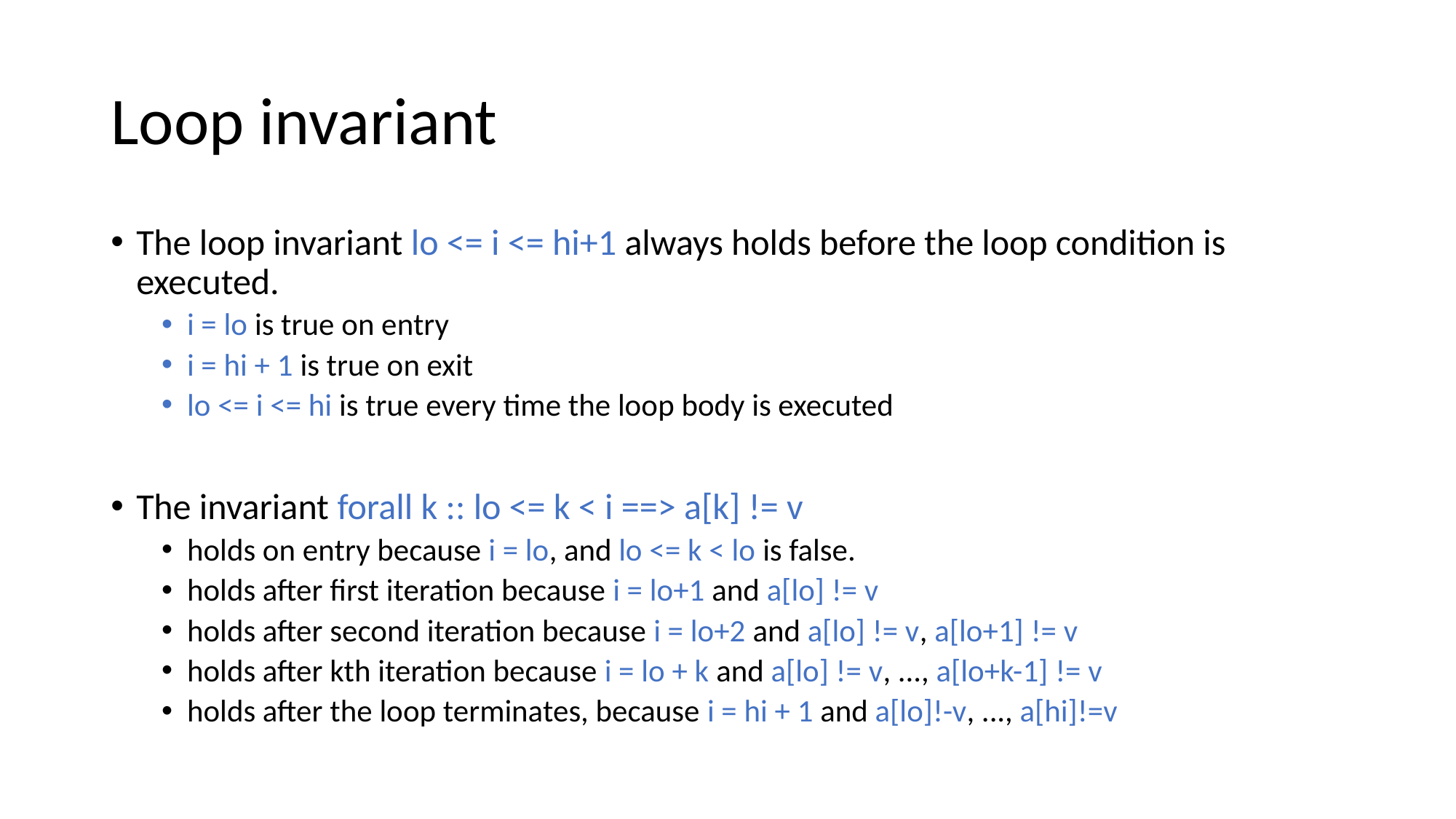

# Loop invariant
The loop invariant lo <= i <= hi+1 always holds before the loop condition is executed.
i = lo is true on entry
i = hi + 1 is true on exit
lo <= i <= hi is true every time the loop body is executed

The invariant forall k :: lo <= k < i ==> a[k] != v
holds on entry because i = lo, and lo <= k < lo is false.
holds after first iteration because i = lo+1 and a[lo] != v
holds after second iteration because i = lo+2 and a[lo] != v, a[lo+1] != v
holds after kth iteration because i = lo + k and a[lo] != v, ..., a[lo+k-1] != v
holds after the loop terminates, because i = hi + 1 and a[lo]!-v, ..., a[hi]!=v